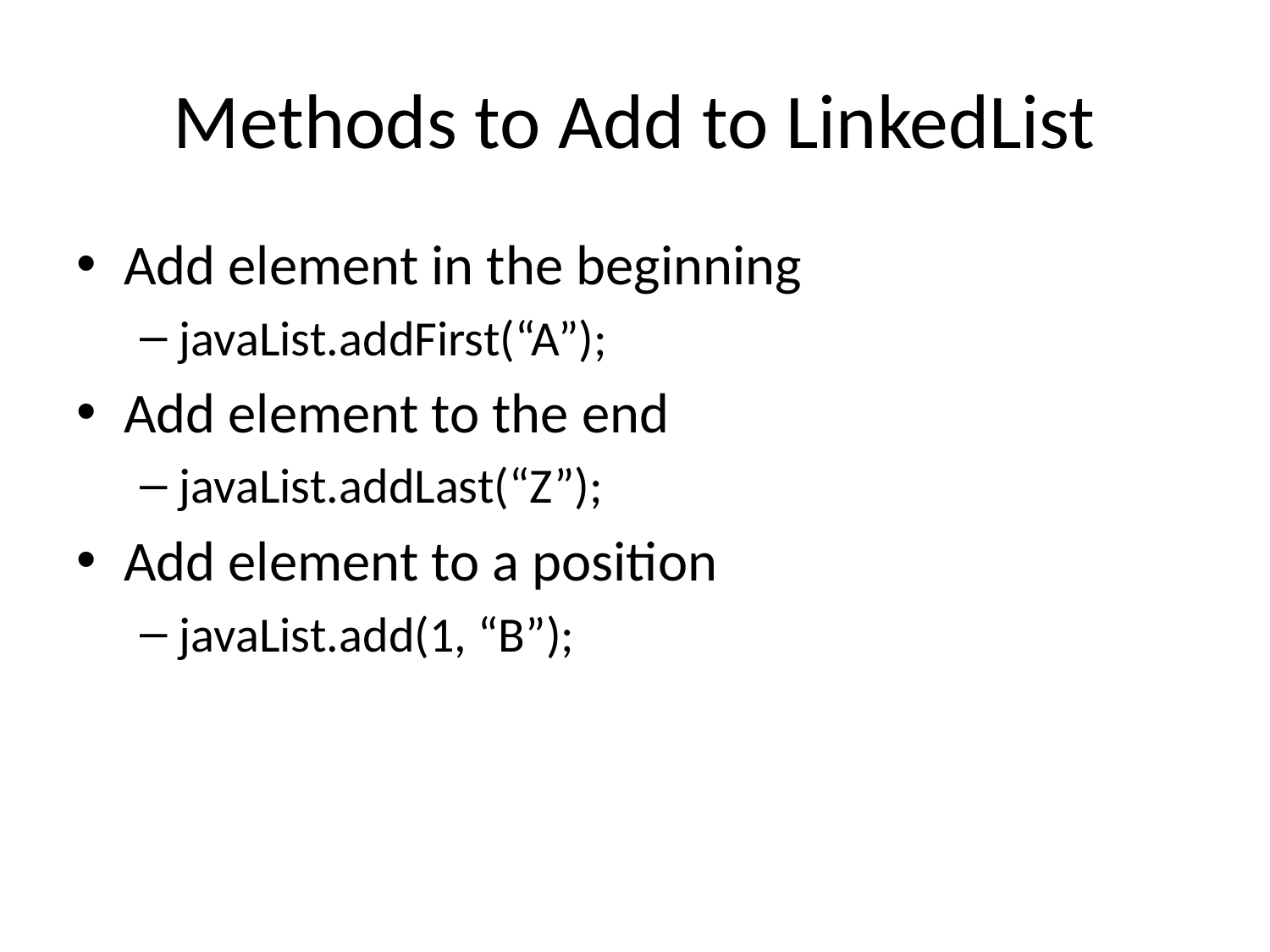

# Methods to Add to LinkedList
Add element in the beginning
javaList.addFirst(“A”);
Add element to the end
javaList.addLast(“Z”);
Add element to a position
javaList.add(1, “B”);